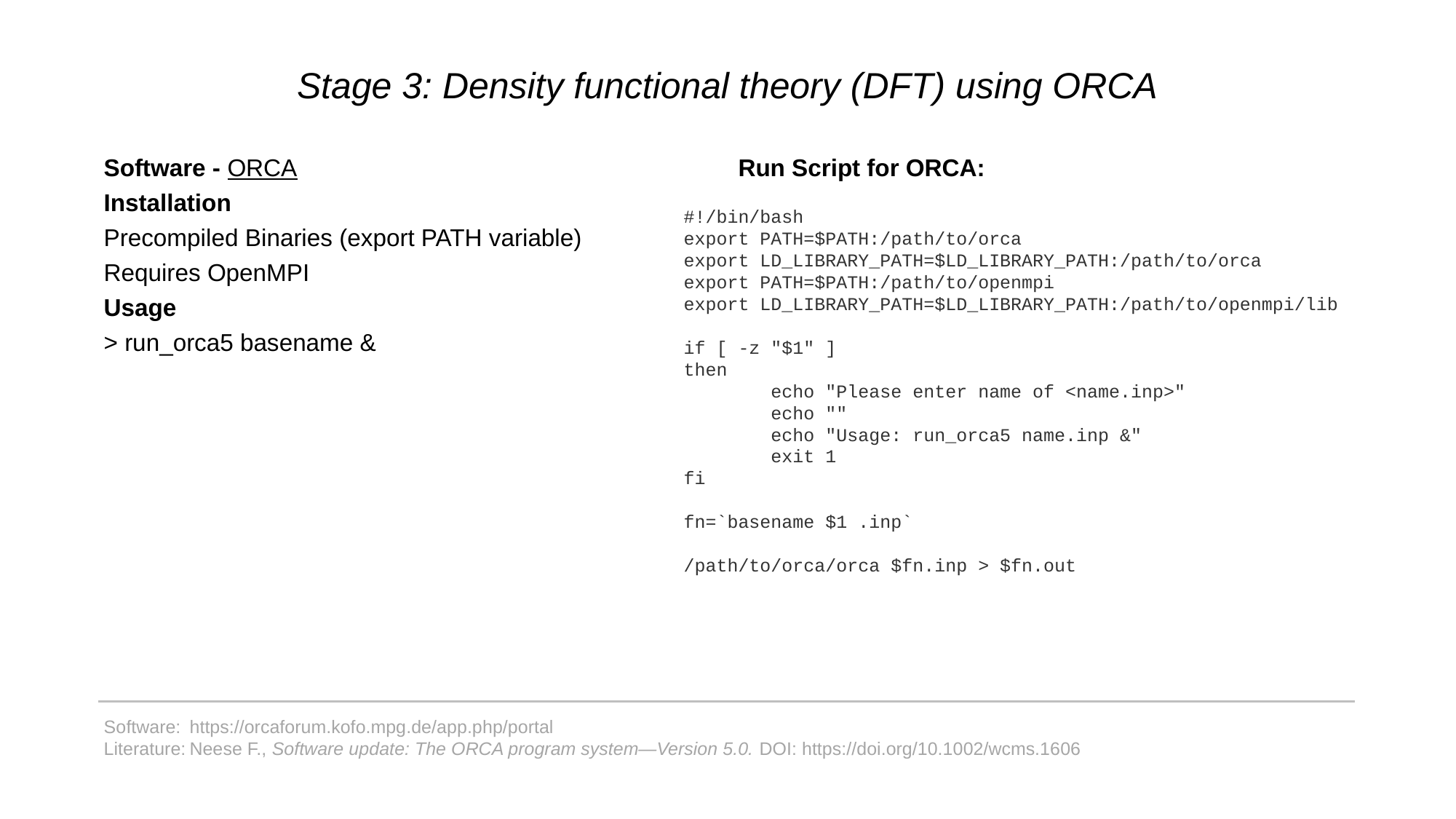

# Stage 3: Density functional theory (DFT) using ORCA
Software - ORCA
Installation
Precompiled Binaries (export PATH variable)
Requires OpenMPI
Usage
> run_orca5 basename &
Run Script for ORCA:
#!/bin/bash
export PATH=$PATH:/path/to/orca
export LD_LIBRARY_PATH=$LD_LIBRARY_PATH:/path/to/orca
export PATH=$PATH:/path/to/openmpi
export LD_LIBRARY_PATH=$LD_LIBRARY_PATH:/path/to/openmpi/lib
if [ -z "$1" ]
then
        echo "Please enter name of <name.inp>"
        echo ""
        echo "Usage: run_orca5 name.inp &"
        exit 1
fi
fn=`basename $1 .inp`
/path/to/orca/orca $fn.inp > $fn.out
Software:	https://orcaforum.kofo.mpg.de/app.php/portal
Literature:	Neese F., Software update: The ORCA program system—Version 5.0. DOI: https://doi.org/10.1002/wcms.1606